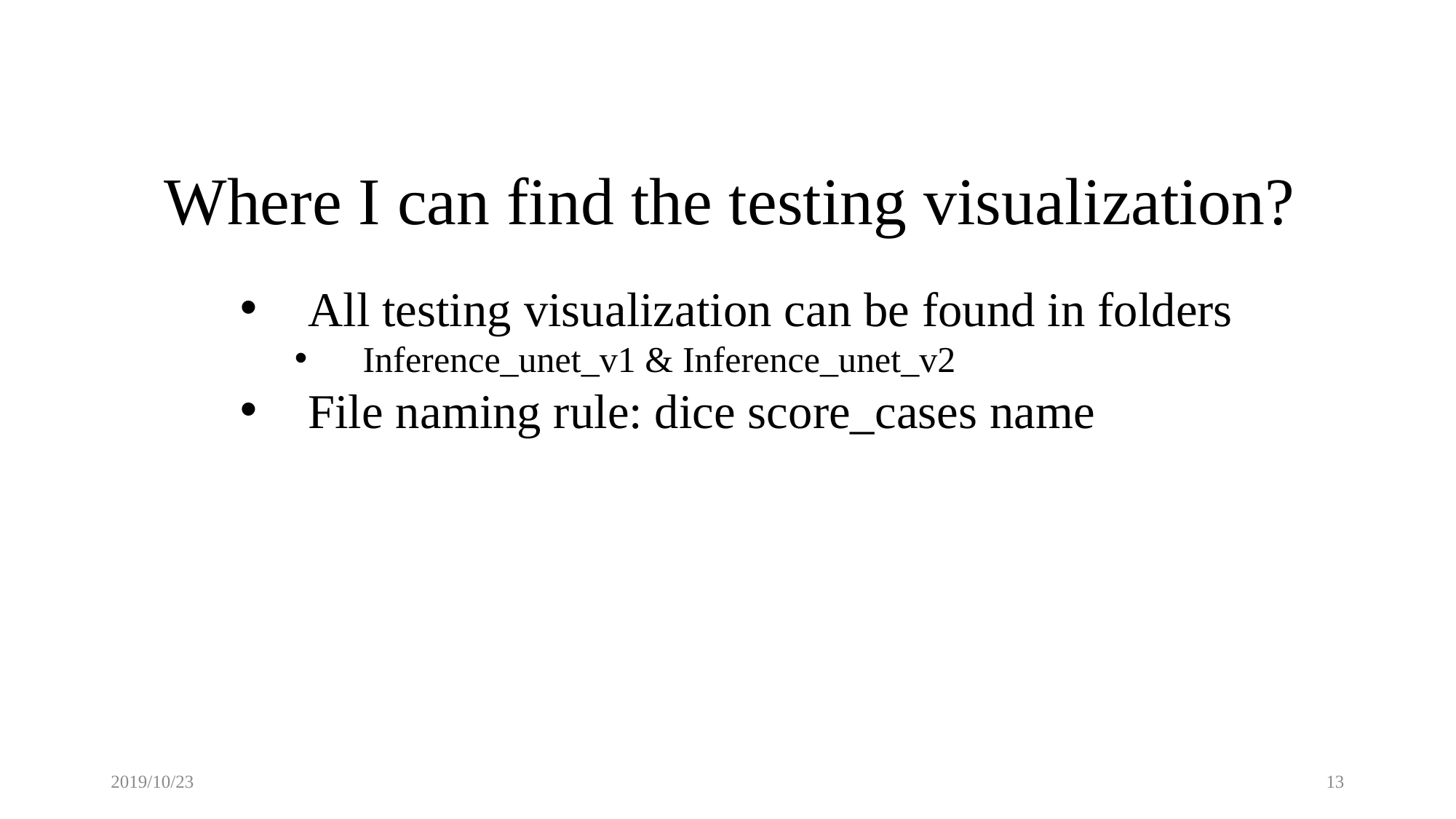

Where I can find the testing visualization?
All testing visualization can be found in folders
Inference_unet_v1 & Inference_unet_v2
File naming rule: dice score_cases name
2019/10/23
13